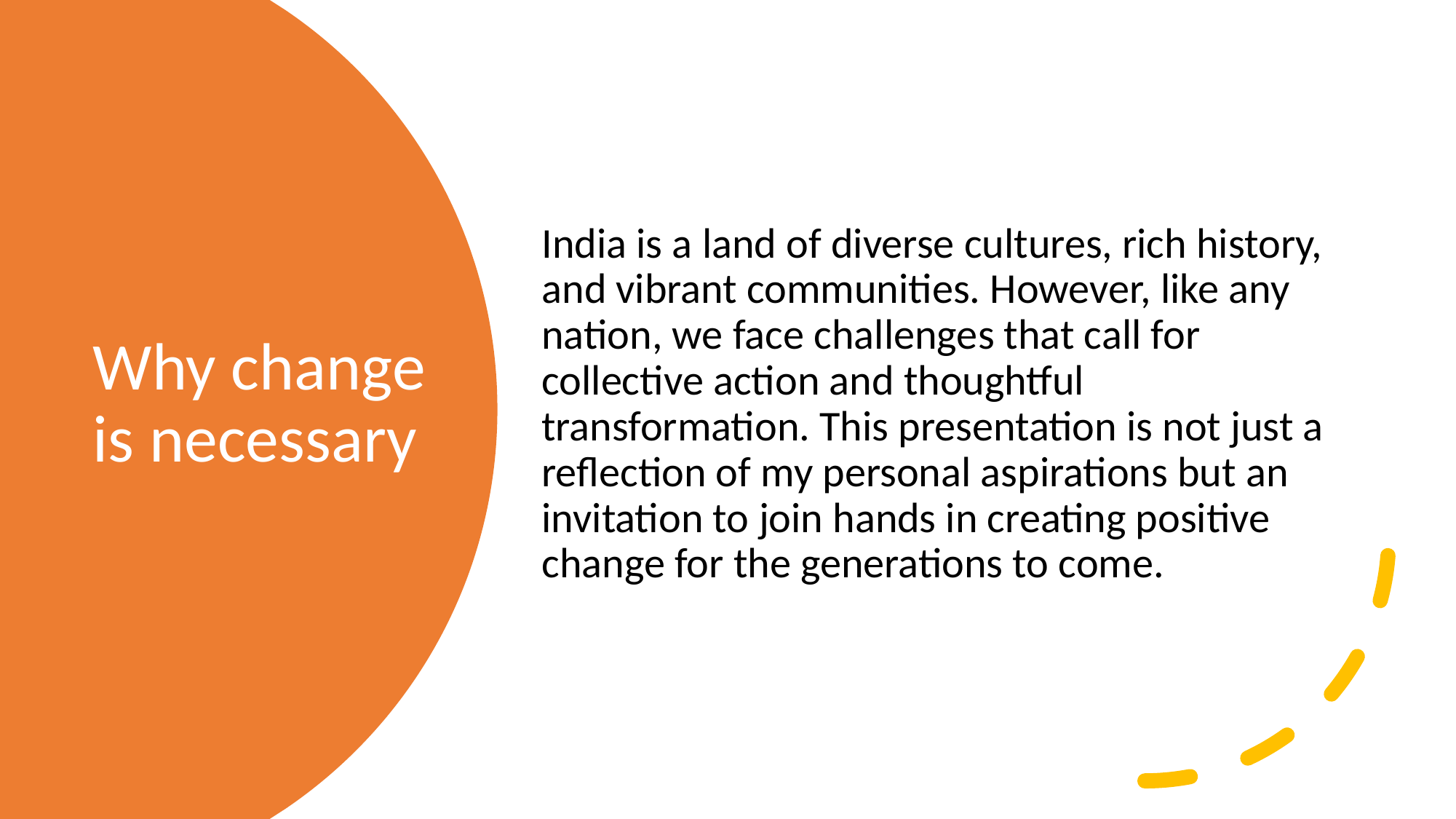

India is a land of diverse cultures, rich history, and vibrant communities. However, like any nation, we face challenges that call for collective action and thoughtful transformation. This presentation is not just a reflection of my personal aspirations but an invitation to join hands in creating positive change for the generations to come.
# Why change is necessary